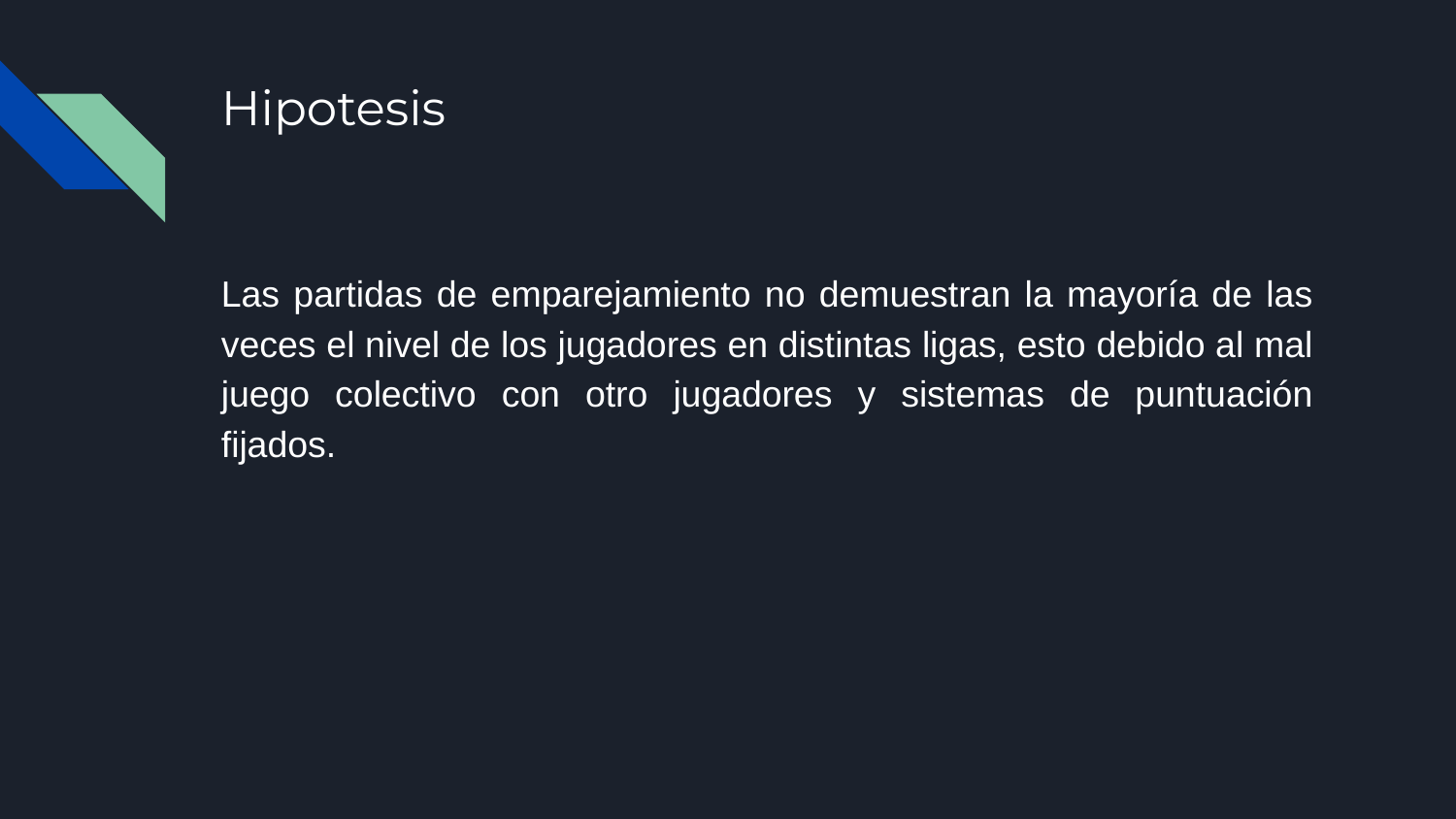

# Hipotesis

Las partidas de emparejamiento no demuestran la mayoría de las veces el nivel de los jugadores en distintas ligas, esto debido al mal juego colectivo con otro jugadores y sistemas de puntuación fijados.